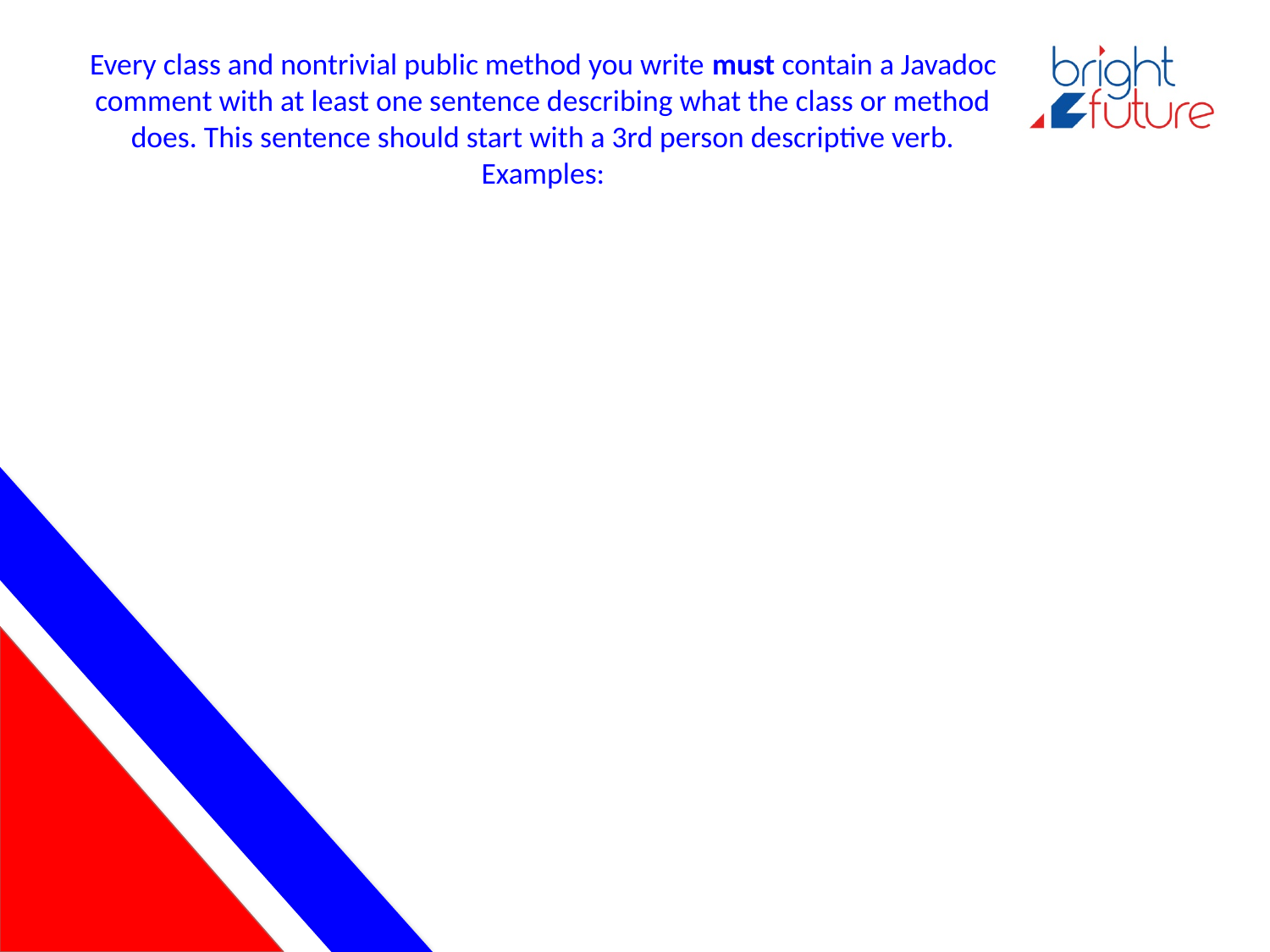

# Every class and nontrivial public method you write must contain a Javadoc comment with at least one sentence describing what the class or method does. This sentence should start with a 3rd person descriptive verb. Examples: